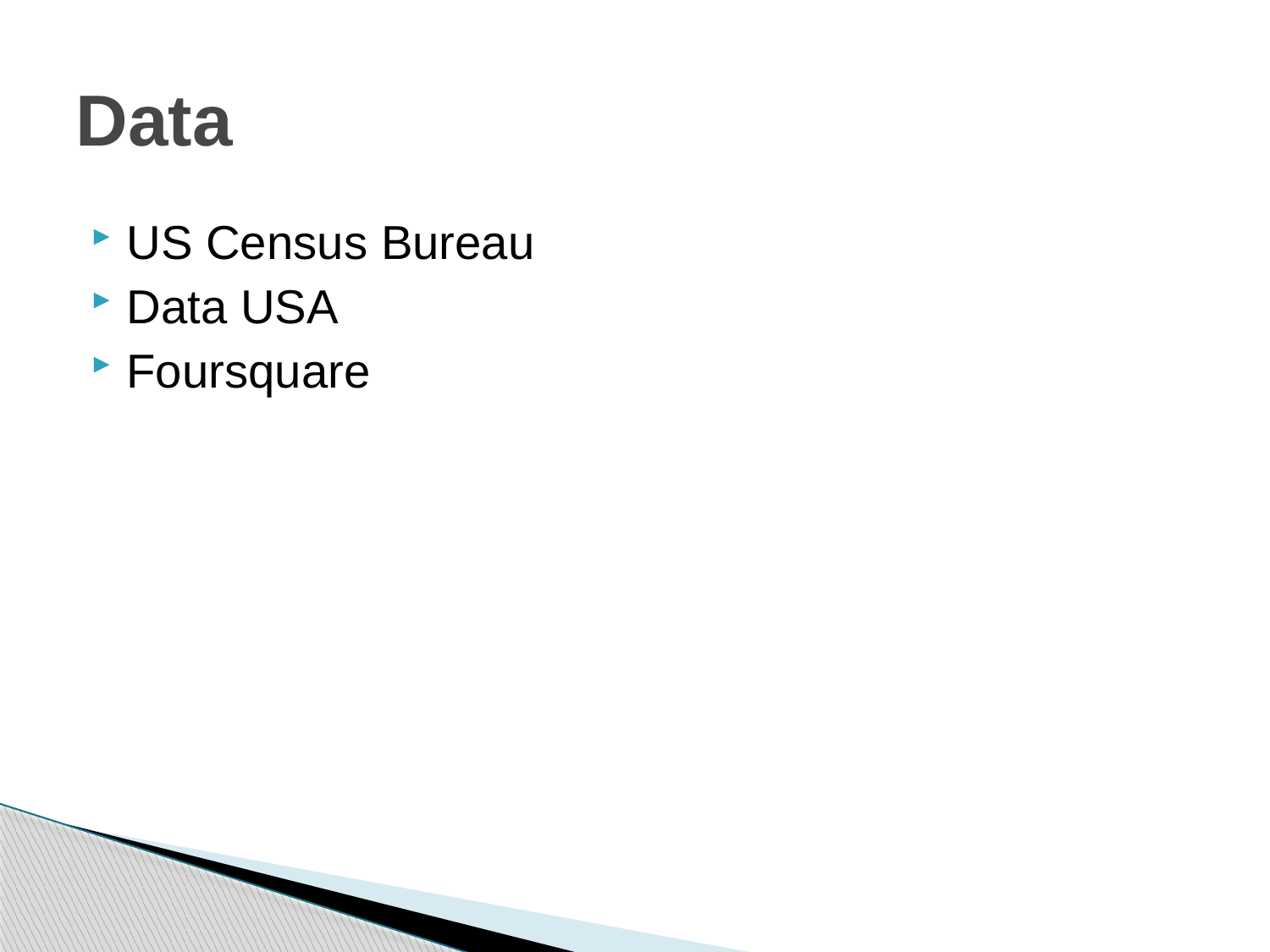

# Data
US Census Bureau
Data USA
Foursquare